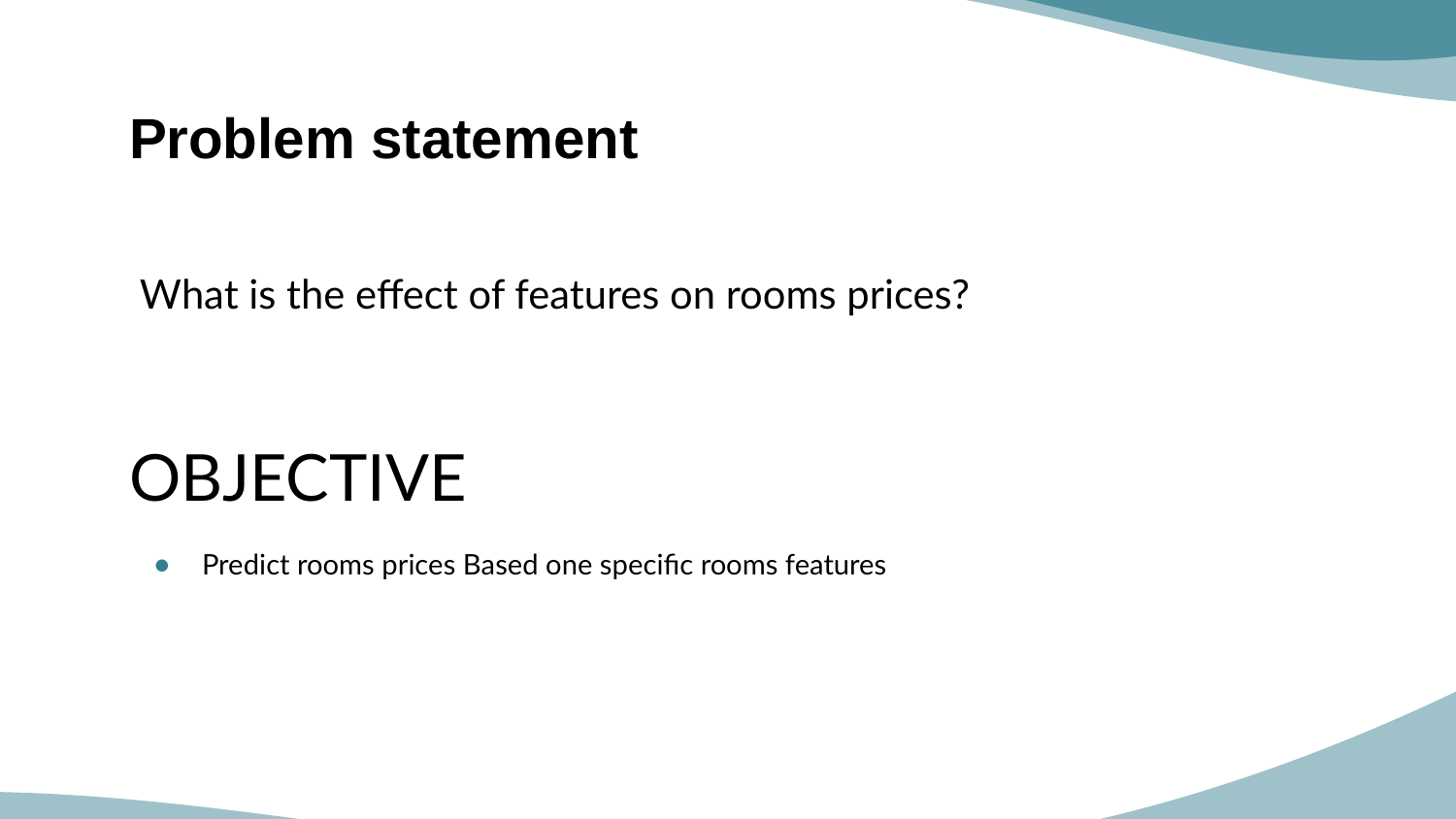

# Problem statement

 What is the effect of features on rooms prices?

OBJECTIVE
Predict rooms prices Based one specific rooms features